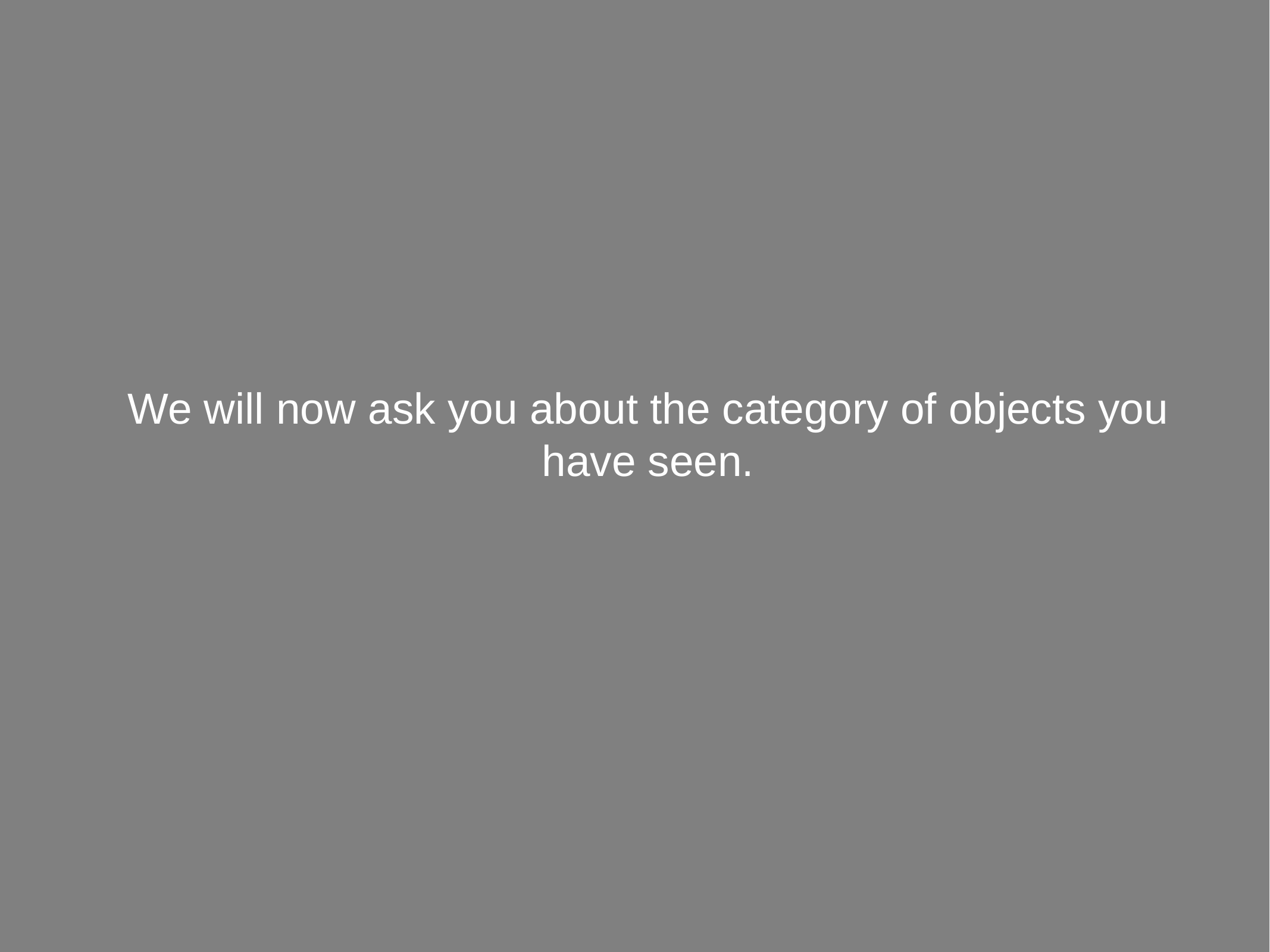

We will now ask you about the category of objects you have seen.